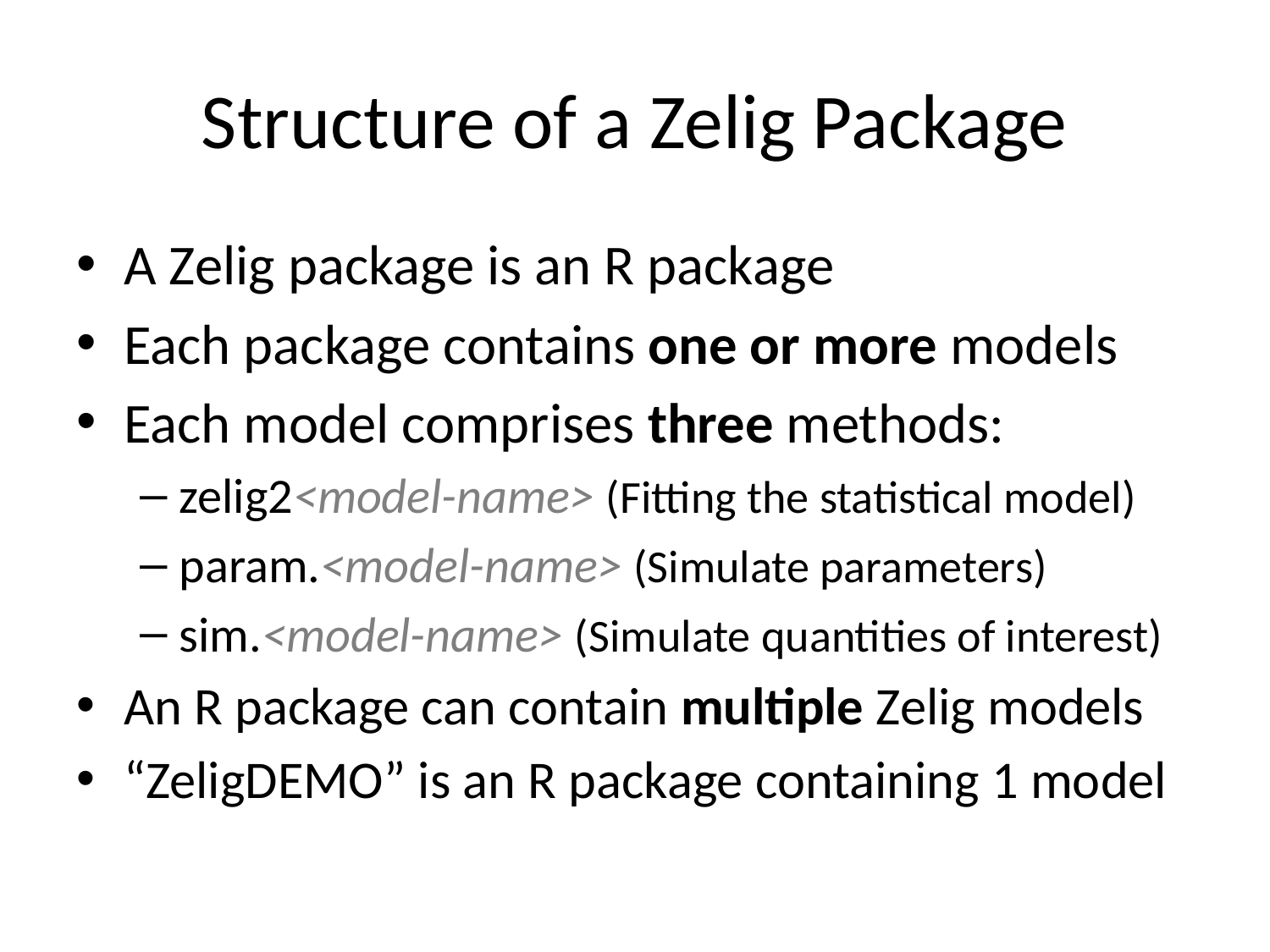

# Structure of a Zelig Package
A Zelig package is an R package
Each package contains one or more models
Each model comprises three methods:
zelig2<model-name> (Fitting the statistical model)
param.<model-name> (Simulate parameters)
sim.<model-name> (Simulate quantities of interest)
An R package can contain multiple Zelig models
“ZeligDEMO” is an R package containing 1 model